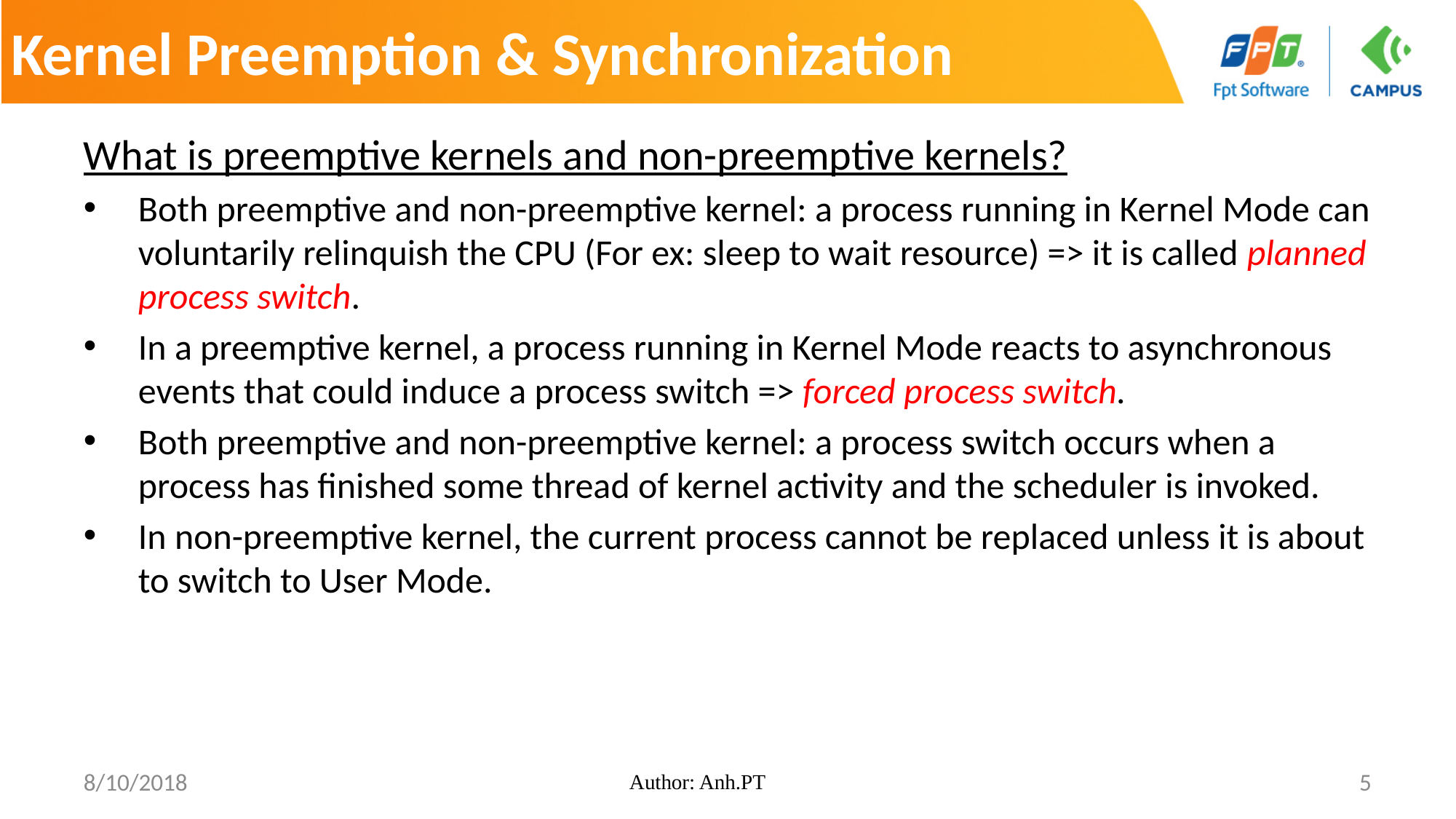

# Kernel Preemption & Synchronization
What is preemptive kernels and non-preemptive kernels?
Both preemptive and non-preemptive kernel: a process running in Kernel Mode can voluntarily relinquish the CPU (For ex: sleep to wait resource) => it is called planned process switch.
In a preemptive kernel, a process running in Kernel Mode reacts to asynchronous events that could induce a process switch => forced process switch.
Both preemptive and non-preemptive kernel: a process switch occurs when a process has finished some thread of kernel activity and the scheduler is invoked.
In non-preemptive kernel, the current process cannot be replaced unless it is about to switch to User Mode.
8/10/2018
Author: Anh.PT
5